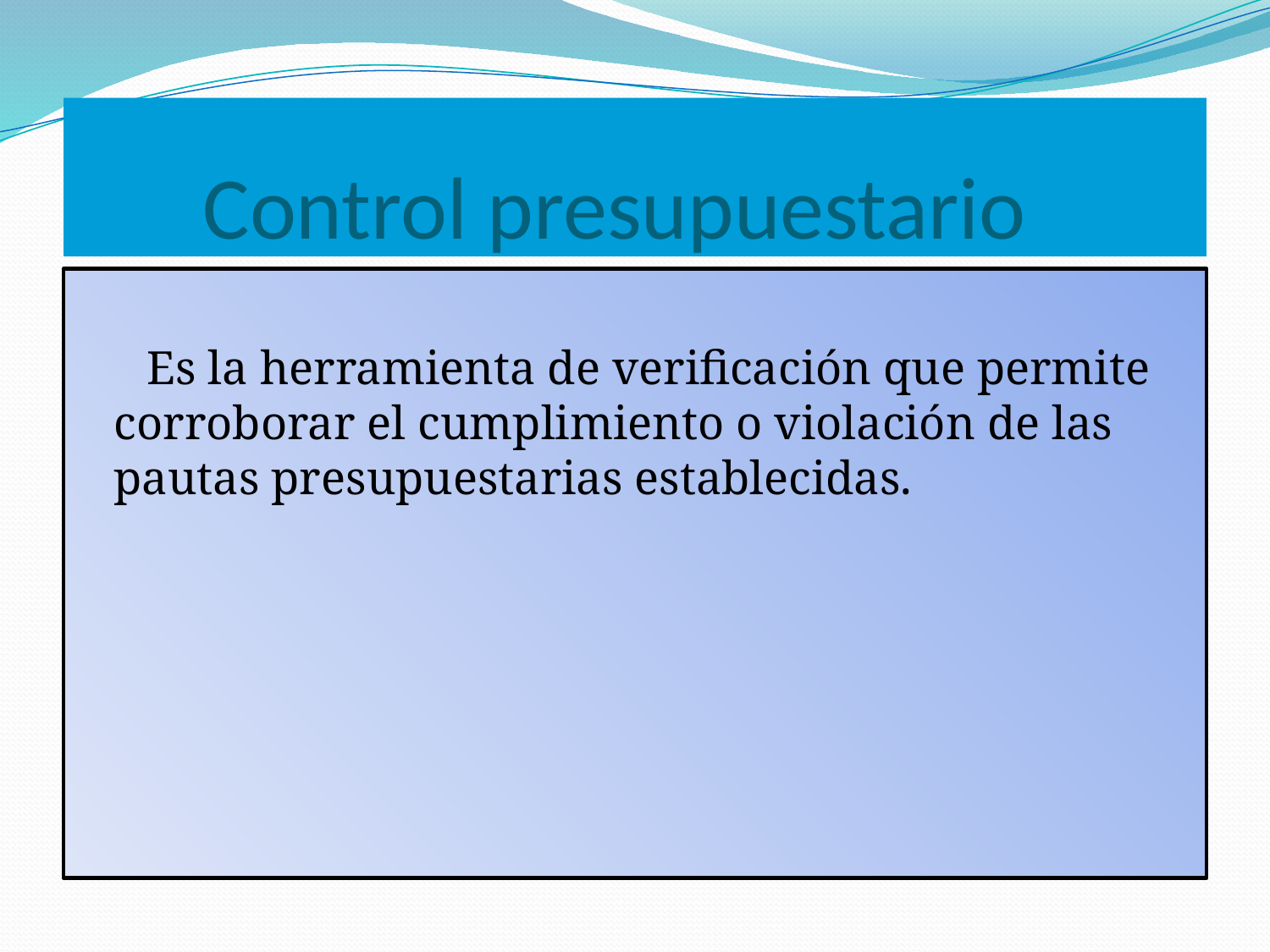

# Control presupuestario

      Es la herramienta de verificación que permite corroborar el cumplimiento o violación de las pautas presupuestarias establecidas.